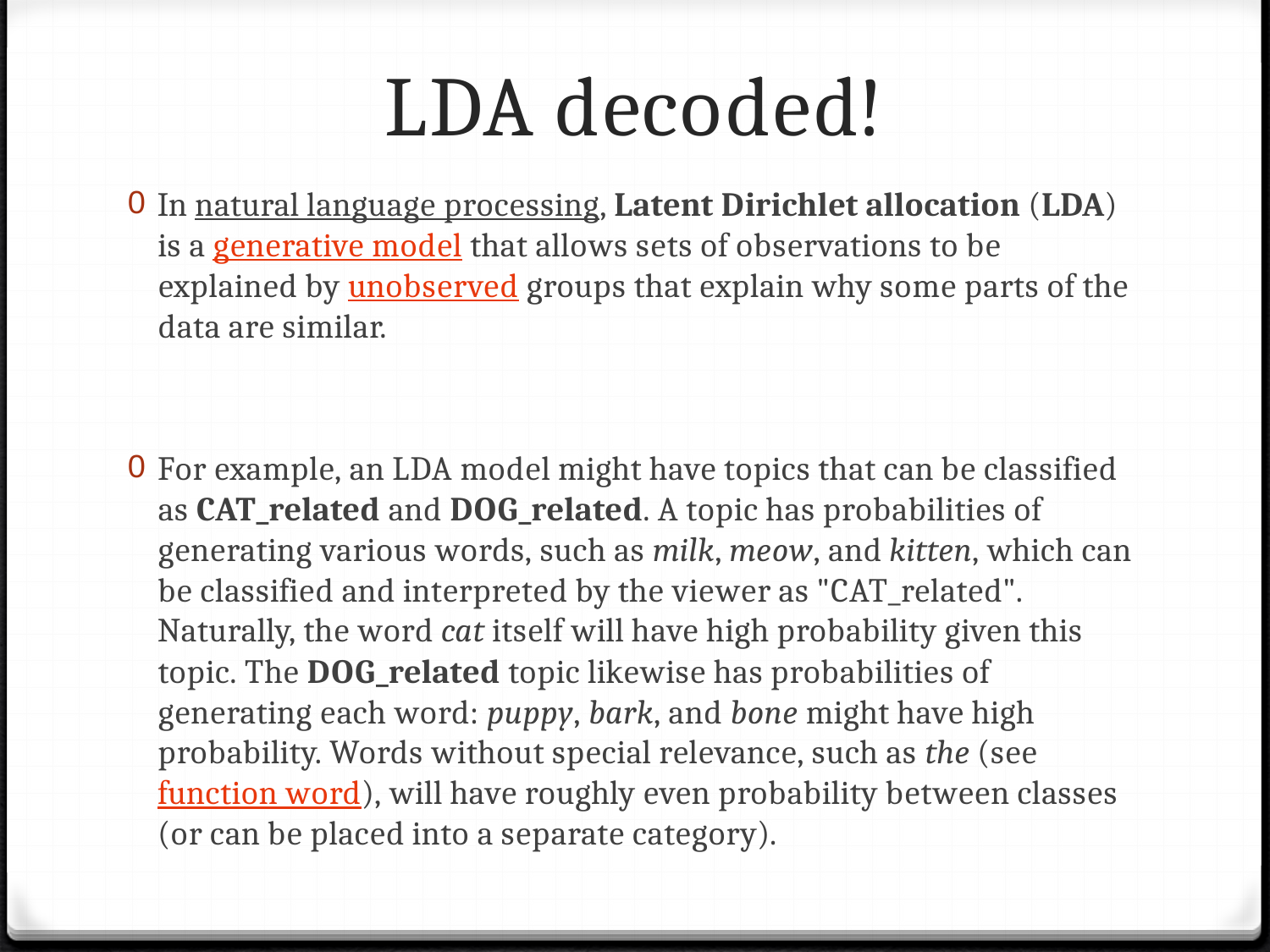

# LDA decoded!
In natural language processing, Latent Dirichlet allocation (LDA) is a generative model that allows sets of observations to be explained by unobserved groups that explain why some parts of the data are similar.

For example, an LDA model might have topics that can be classified as CAT_related and DOG_related. A topic has probabilities of generating various words, such as milk, meow, and kitten, which can be classified and interpreted by the viewer as "CAT_related". Naturally, the word cat itself will have high probability given this topic. The DOG_related topic likewise has probabilities of generating each word: puppy, bark, and bone might have high probability. Words without special relevance, such as the (see function word), will have roughly even probability between classes (or can be placed into a separate category).